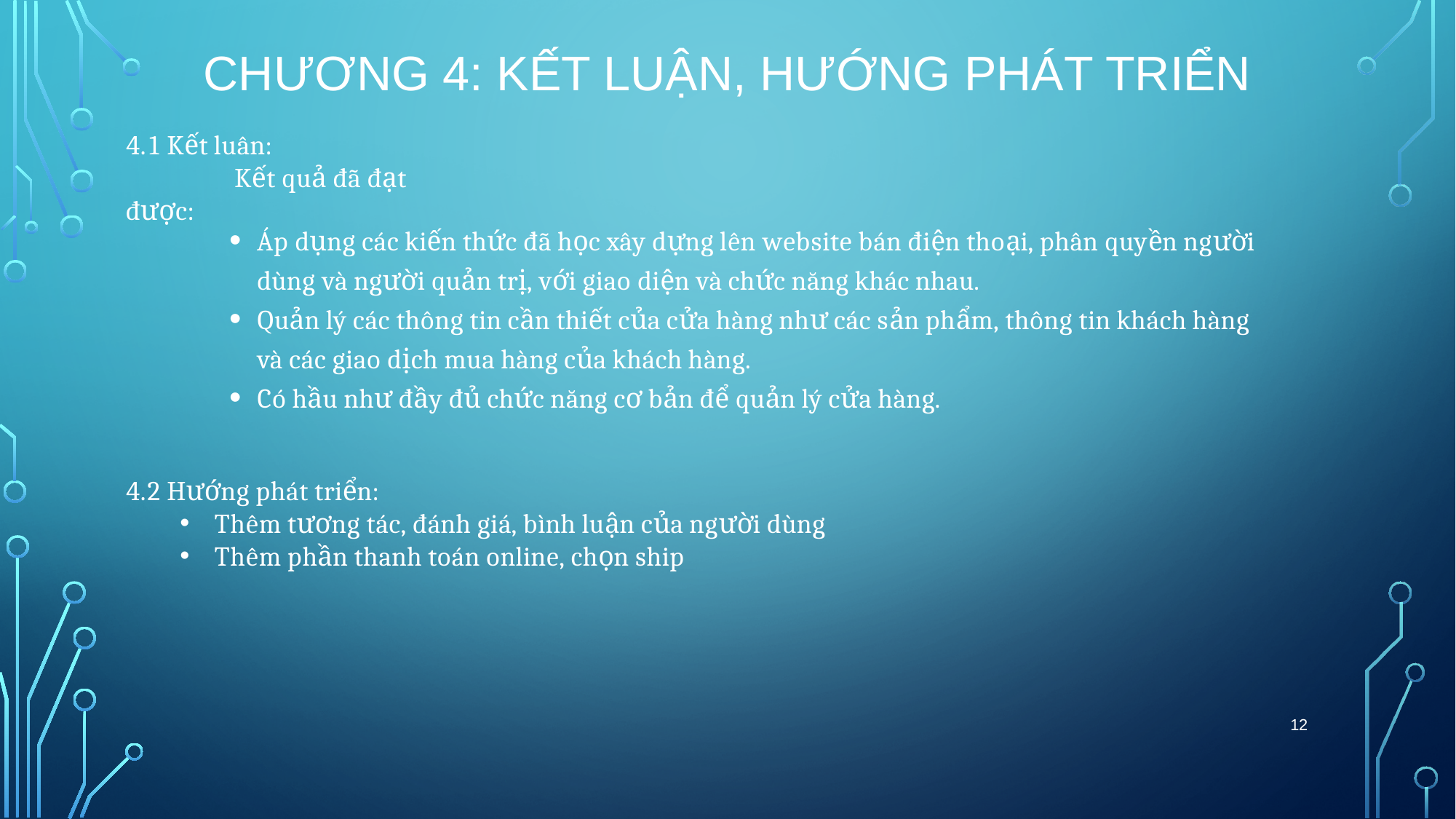

# Chương 4: Kết luận, hướng phát triển
4.1 Kết luân:
	Kết quả đã đạt được:

Áp dụng các kiến thức đã học xây dựng lên website bán điện thoại, phân quyền người dùng và người quản trị, với giao diện và chức năng khác nhau.
Quản lý các thông tin cần thiết của cửa hàng như các sản phẩm, thông tin khách hàng và các giao dịch mua hàng của khách hàng.
Có hầu như đầy đủ chức năng cơ bản để quản lý cửa hàng.
4.2 Hướng phát triển:
Thêm tương tác, đánh giá, bình luận của người dùng
Thêm phần thanh toán online, chọn ship
12